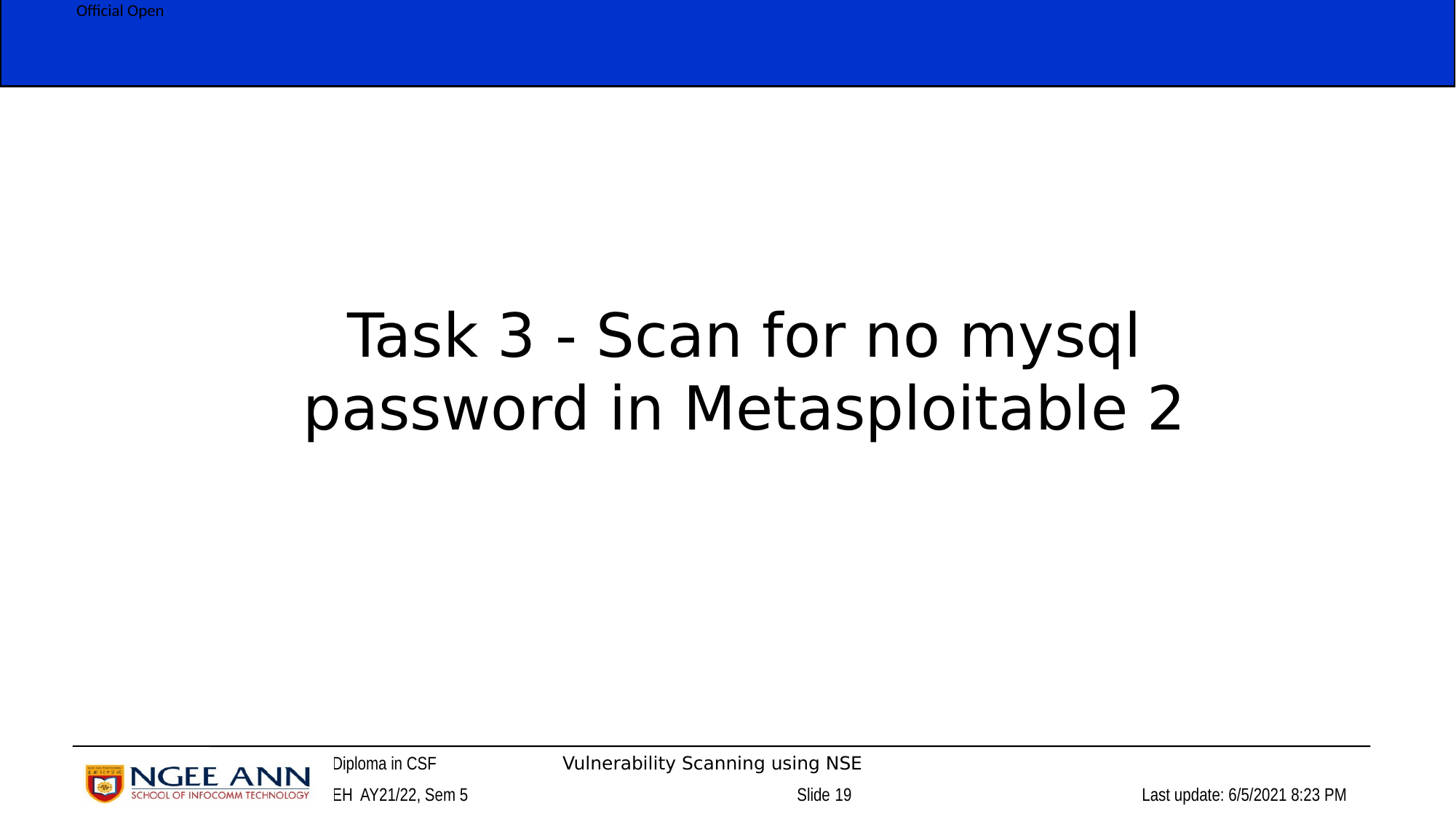

Task 3 - Scan for no mysql password in Metasploitable 2